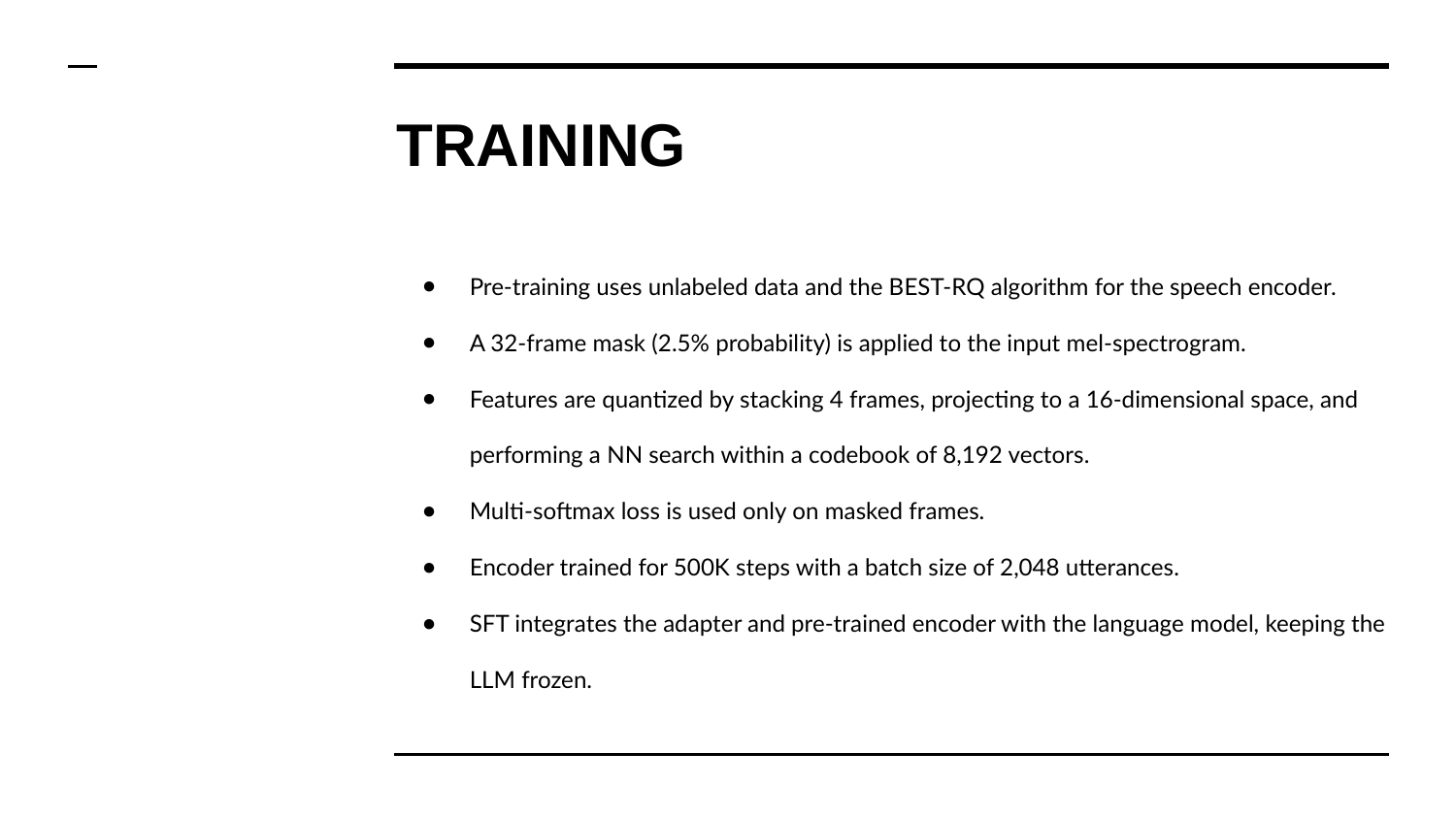

# TRAINING
Pre-training uses unlabeled data and the BEST-RQ algorithm for the speech encoder.
A 32-frame mask (2.5% probability) is applied to the input mel-spectrogram.
Features are quantized by stacking 4 frames, projecting to a 16-dimensional space, and performing a NN search within a codebook of 8,192 vectors.
Multi-softmax loss is used only on masked frames.
Encoder trained for 500K steps with a batch size of 2,048 utterances.
SFT integrates the adapter and pre-trained encoder with the language model, keeping the LLM frozen.